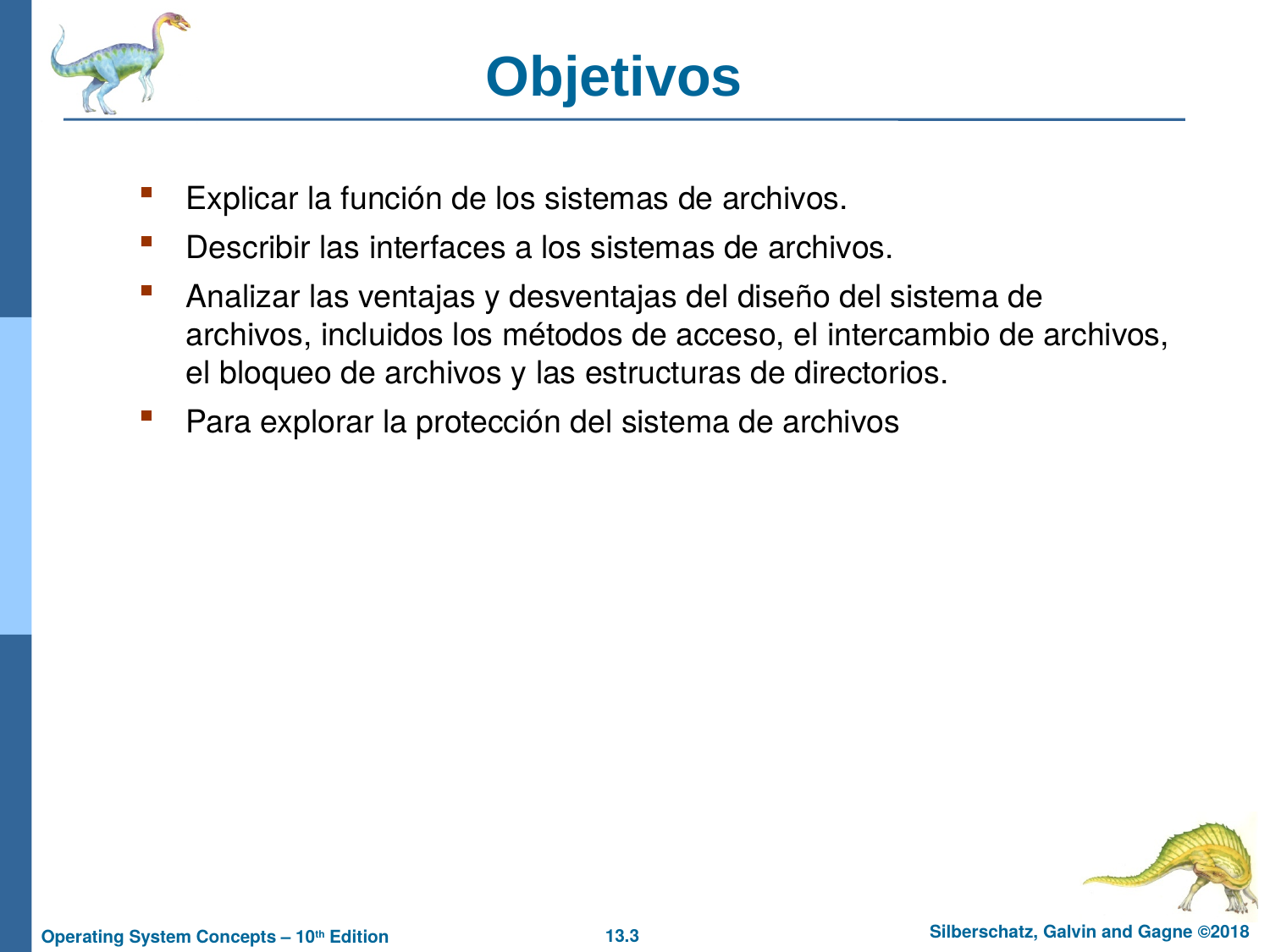

# Objetivos
Explicar la función de los sistemas de archivos.
Describir las interfaces a los sistemas de archivos.
Analizar las ventajas y desventajas del diseño del sistema de archivos, incluidos los métodos de acceso, el intercambio de archivos, el bloqueo de archivos y las estructuras de directorios.
Para explorar la protección del sistema de archivos